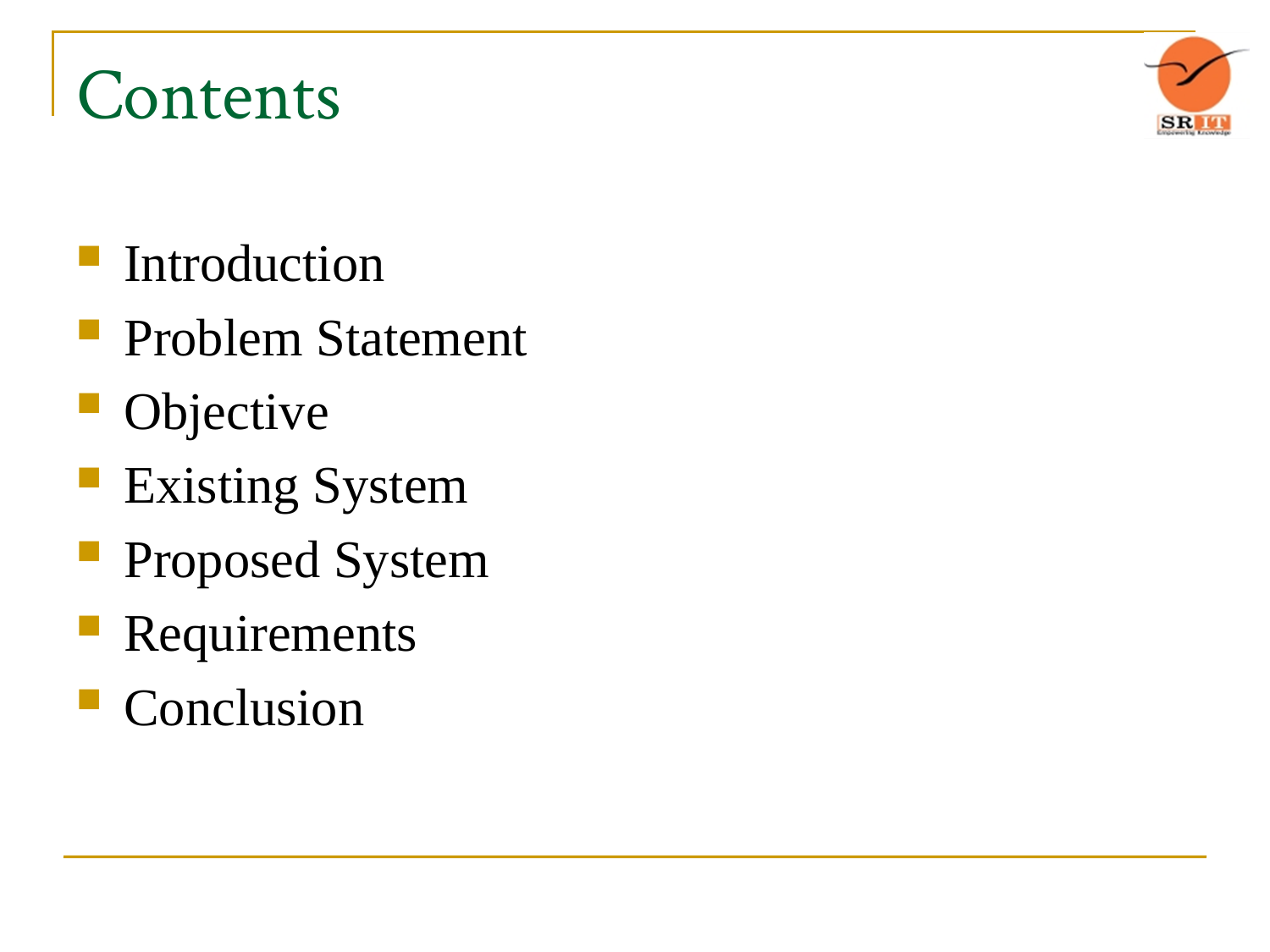

# Contents
Introduction
Problem Statement
Objective
Existing System
Proposed System
Requirements
Conclusion